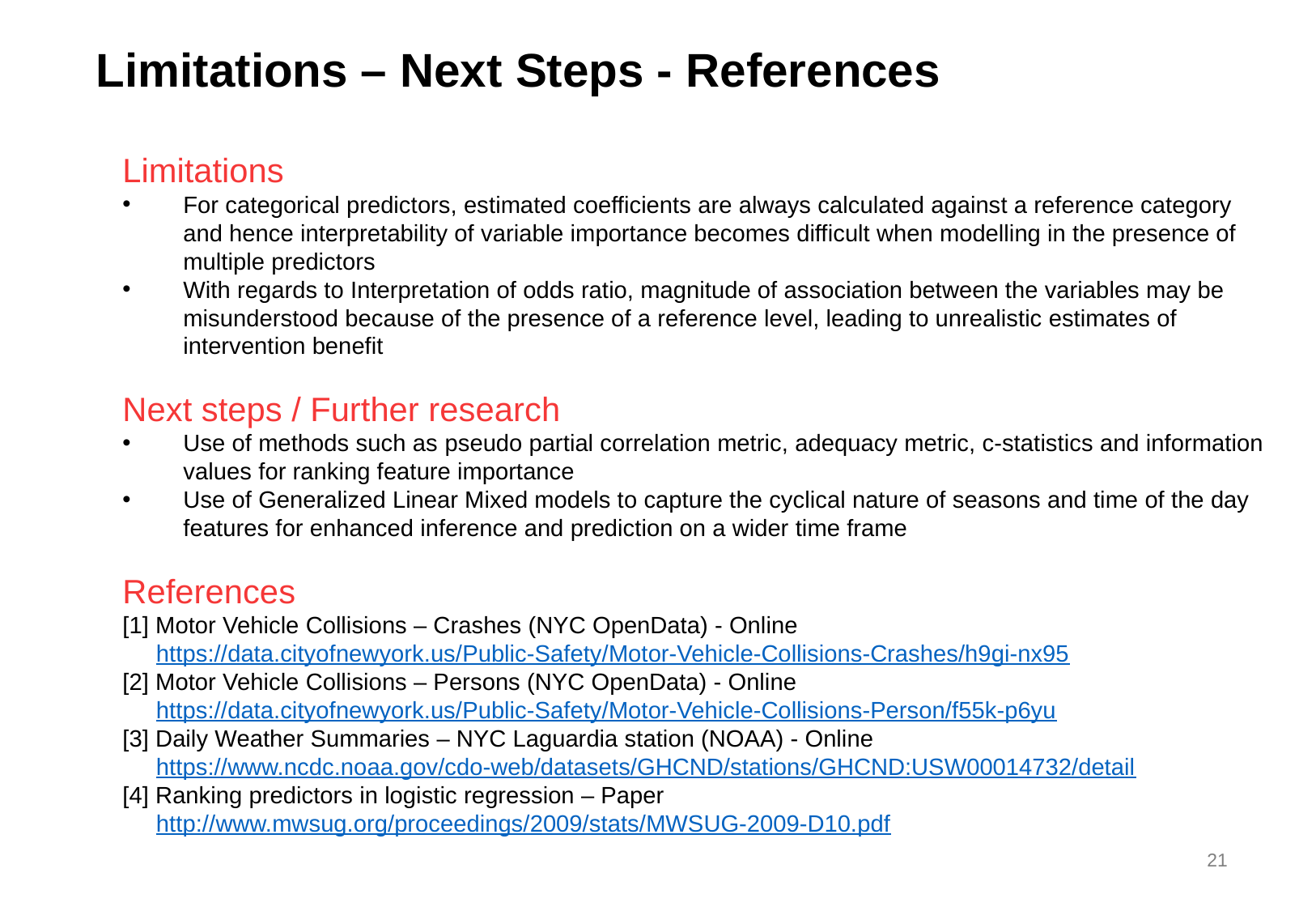

Limitations – Next Steps - References
Limitations
For categorical predictors, estimated coefficients are always calculated against a reference category and hence interpretability of variable importance becomes difficult when modelling in the presence of multiple predictors
With regards to Interpretation of odds ratio, magnitude of association between the variables may be misunderstood because of the presence of a reference level, leading to unrealistic estimates of intervention benefit

Next steps / Further research
Use of methods such as pseudo partial correlation metric, adequacy metric, c-statistics and information values for ranking feature importance
Use of Generalized Linear Mixed models to capture the cyclical nature of seasons and time of the day features for enhanced inference and prediction on a wider time frame
References
[1] Motor Vehicle Collisions – Crashes (NYC OpenData) - Online
     https://data.cityofnewyork.us/Public-Safety/Motor-Vehicle-Collisions-Crashes/h9gi-nx95
[2] Motor Vehicle Collisions – Persons (NYC OpenData) - Online
     https://data.cityofnewyork.us/Public-Safety/Motor-Vehicle-Collisions-Person/f55k-p6yu
[3] Daily Weather Summaries – NYC Laguardia station (NOAA) - Online
     https://www.ncdc.noaa.gov/cdo-web/datasets/GHCND/stations/GHCND:USW00014732/detail
[4] Ranking predictors in logistic regression – Paper
     http://www.mwsug.org/proceedings/2009/stats/MWSUG-2009-D10.pdf

21